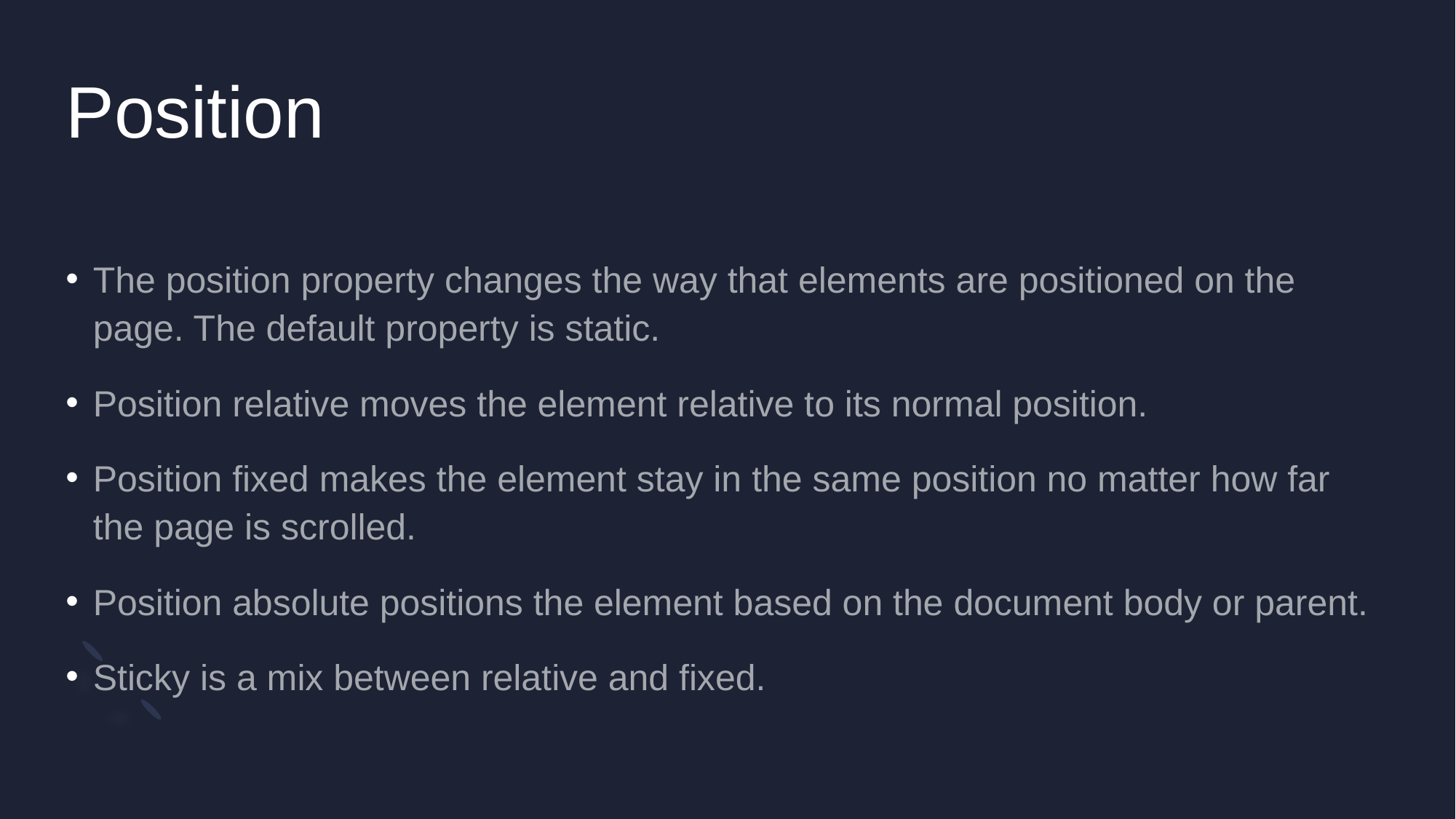

# Position
The position property changes the way that elements are positioned on the page. The default property is static.
Position relative moves the element relative to its normal position.
Position fixed makes the element stay in the same position no matter how far the page is scrolled.
Position absolute positions the element based on the document body or parent.
Sticky is a mix between relative and fixed.